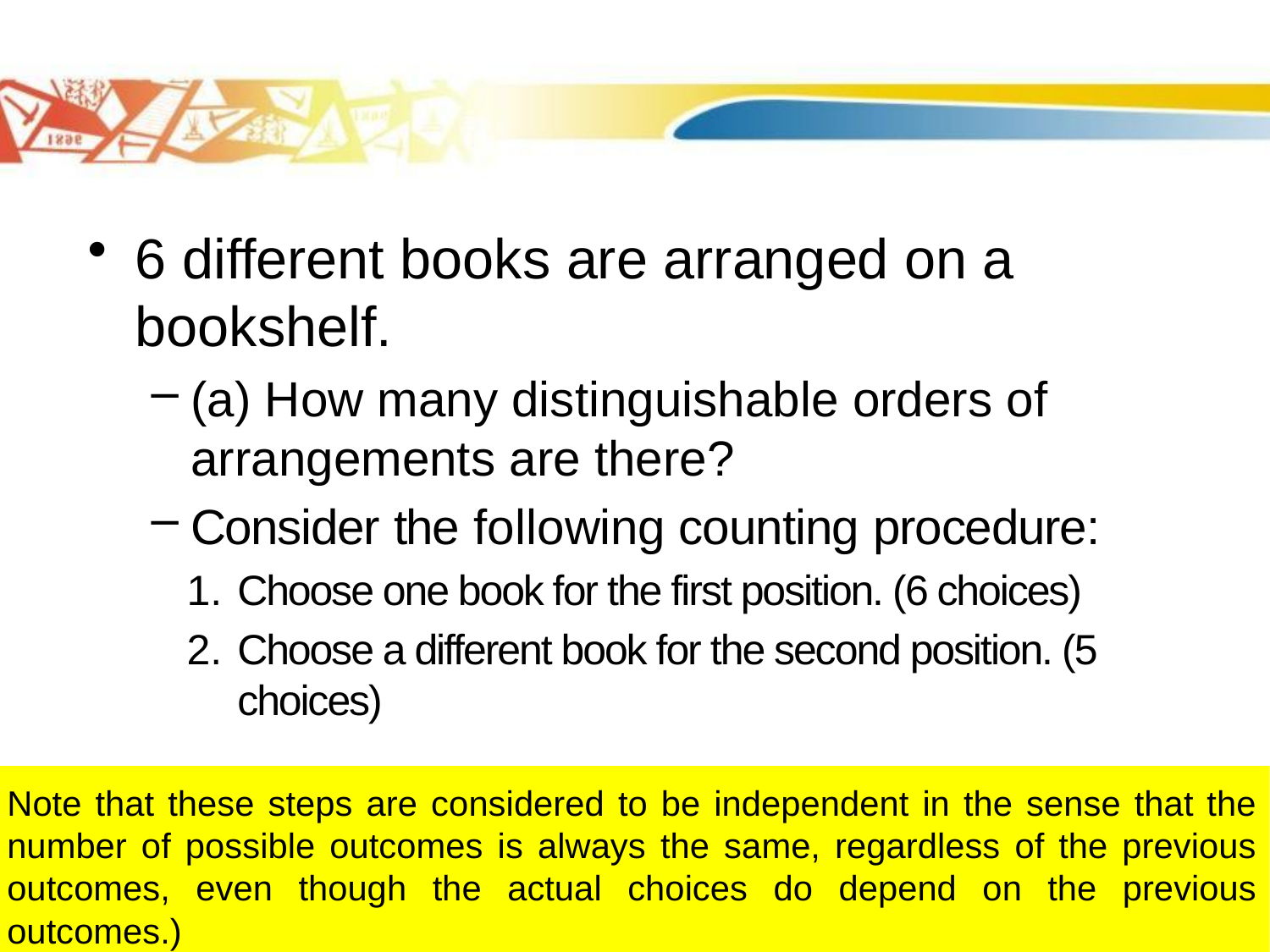

#
6 different books are arranged on a bookshelf.
(a) How many distinguishable orders of arrangements are there?
Consider the following counting procedure:
Choose one book for the first position. (6 choices)
Choose a different book for the second position. (5 choices)
     . . .
6. Choose the last book for the sixth position. (1 choice)
⇒ Total number of outcomes is 6 · 5 · 4 · 3 · 2 · 1 = 720

Note that these steps are considered to be independent in the sense that the number of possible outcomes is always the same, regardless of the previous outcomes, even though the actual choices do depend on the previous outcomes.)